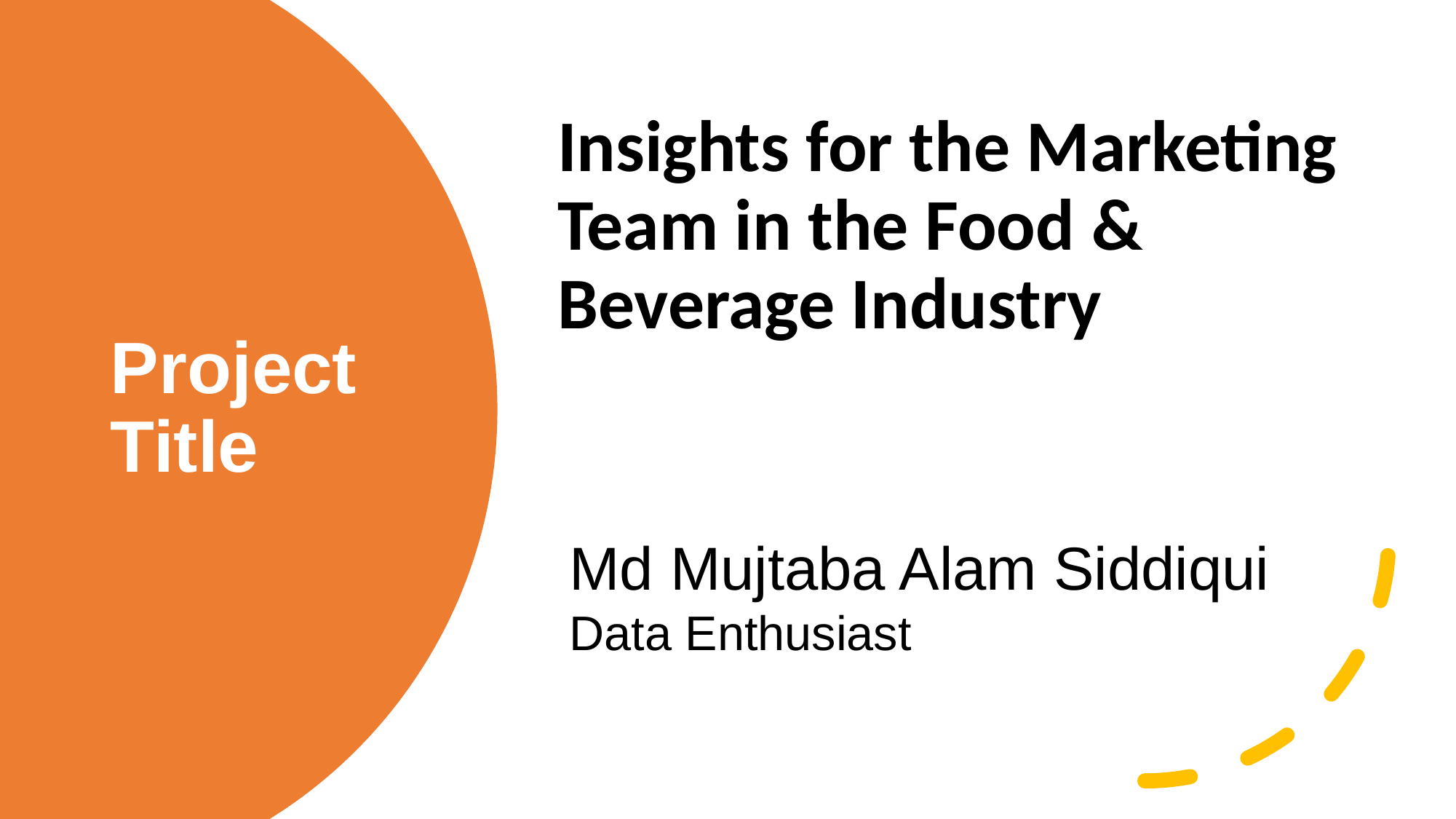

Insights for the Marketing Team in the Food & Beverage Industry
# Project Title

Md Mujtaba Alam Siddiqui
Data Enthusiast